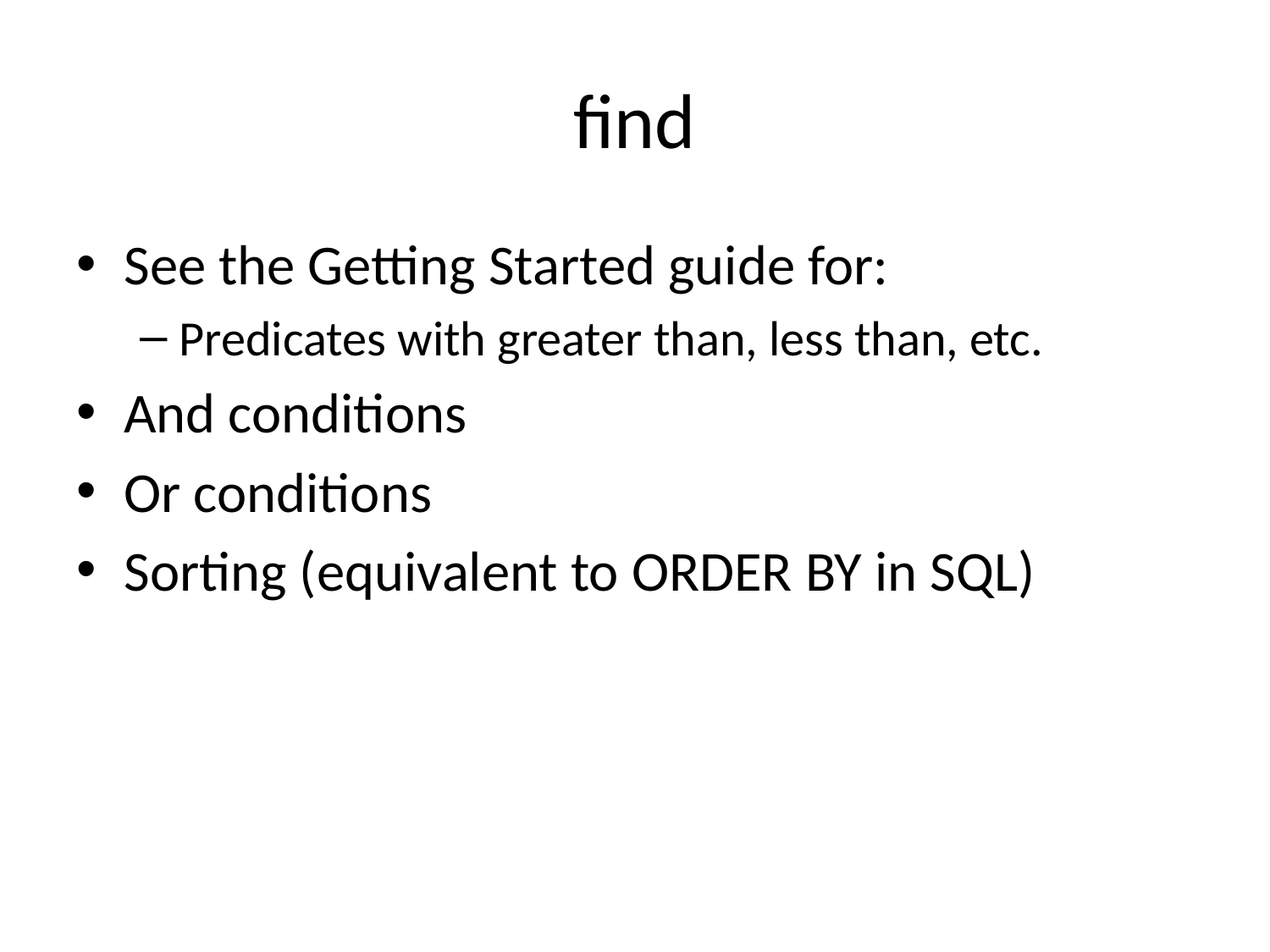

# find
See the Getting Started guide for:
Predicates with greater than, less than, etc.
And conditions
Or conditions
Sorting (equivalent to ORDER BY in SQL)